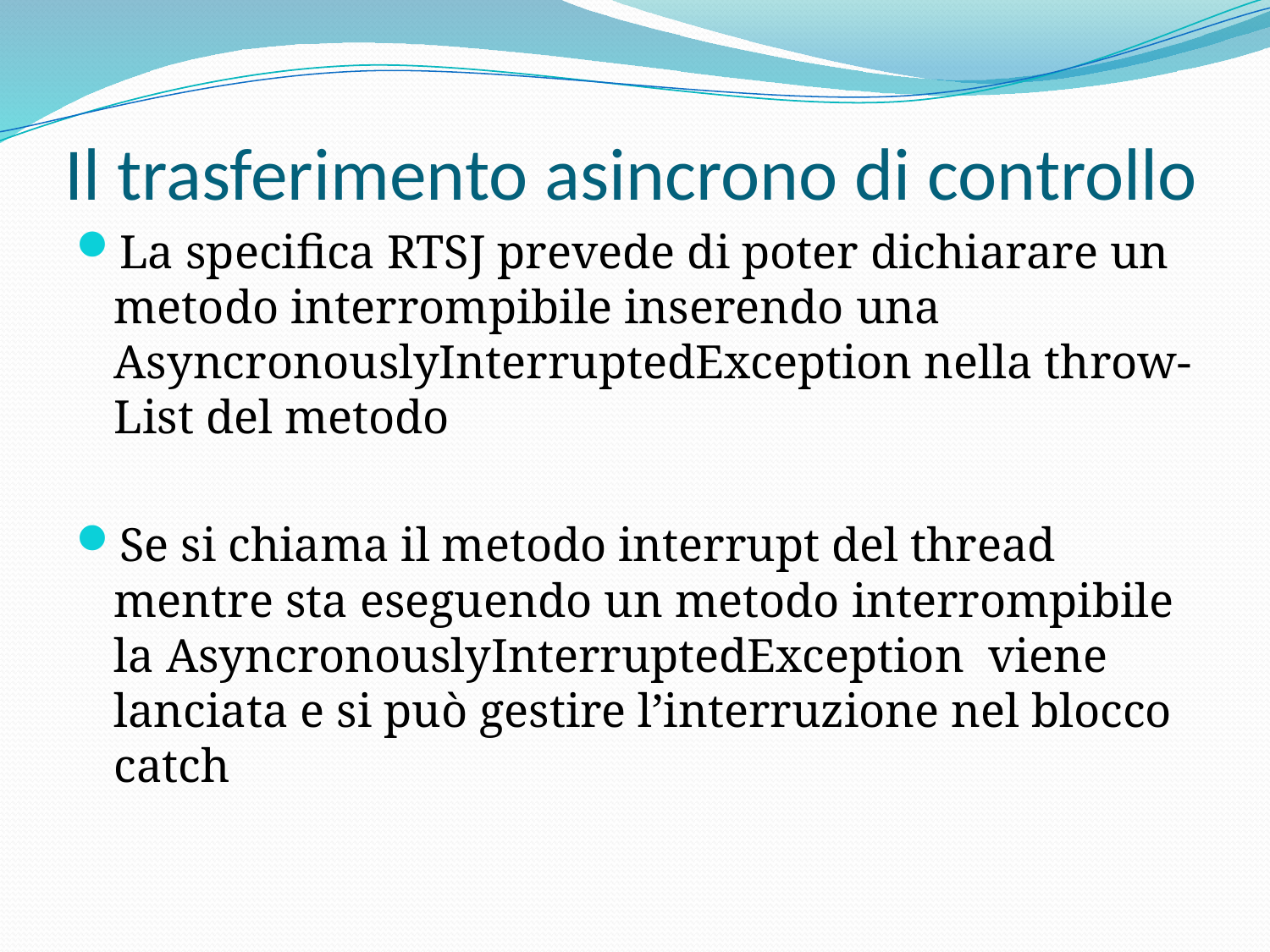

# Il trasferimento asincrono di controllo
La specifica RTSJ prevede di poter dichiarare un metodo interrompibile inserendo una AsyncronouslyInterruptedException nella throw-List del metodo

Se si chiama il metodo interrupt del thread mentre sta eseguendo un metodo interrompibile la AsyncronouslyInterruptedException  viene lanciata e si può gestire l’interruzione nel blocco catch